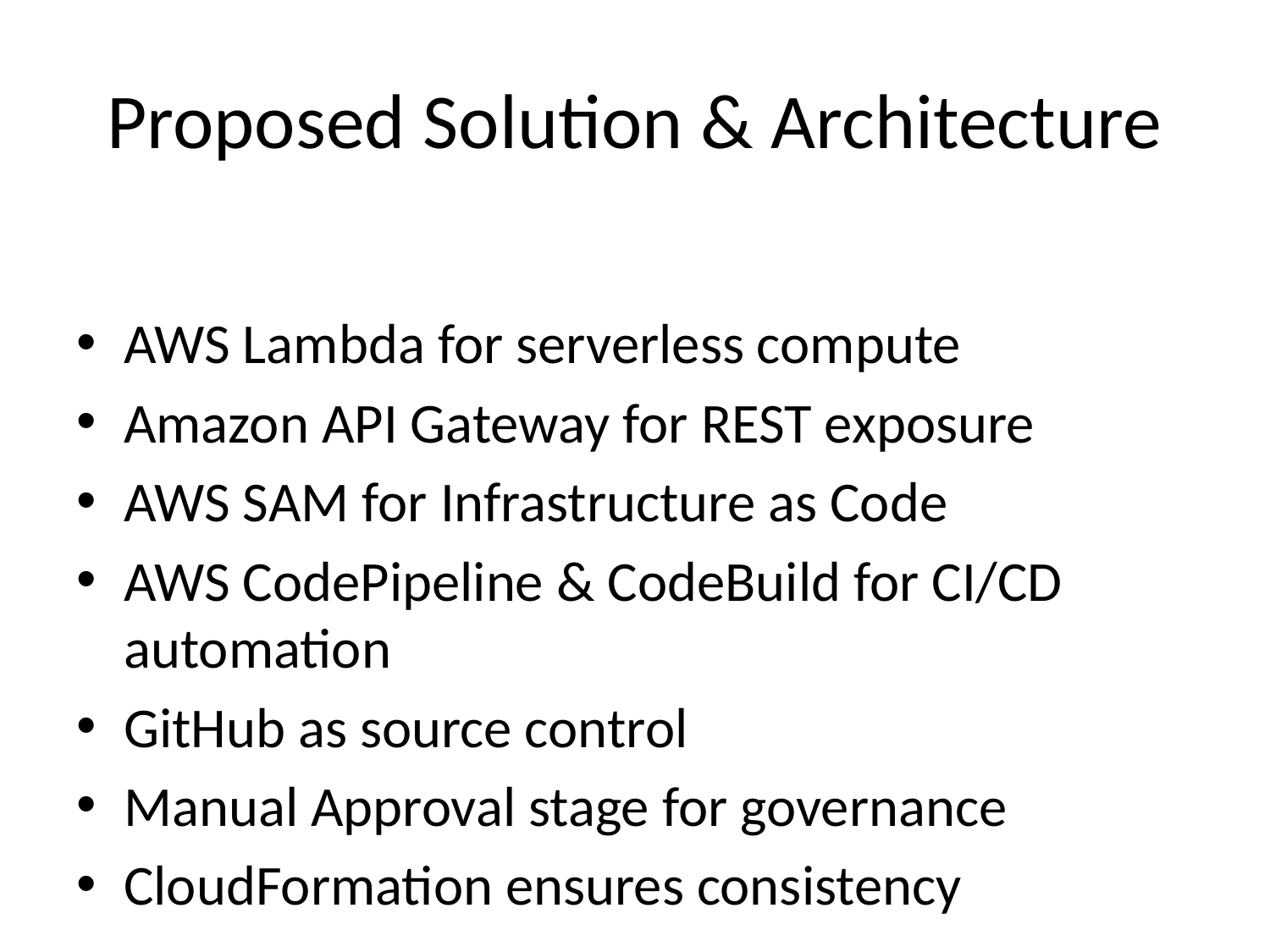

# Proposed Solution & Architecture

AWS Lambda for serverless compute
Amazon API Gateway for REST exposure
AWS SAM for Infrastructure as Code
AWS CodePipeline & CodeBuild for CI/CD automation
GitHub as source control
Manual Approval stage for governance
CloudFormation ensures consistency